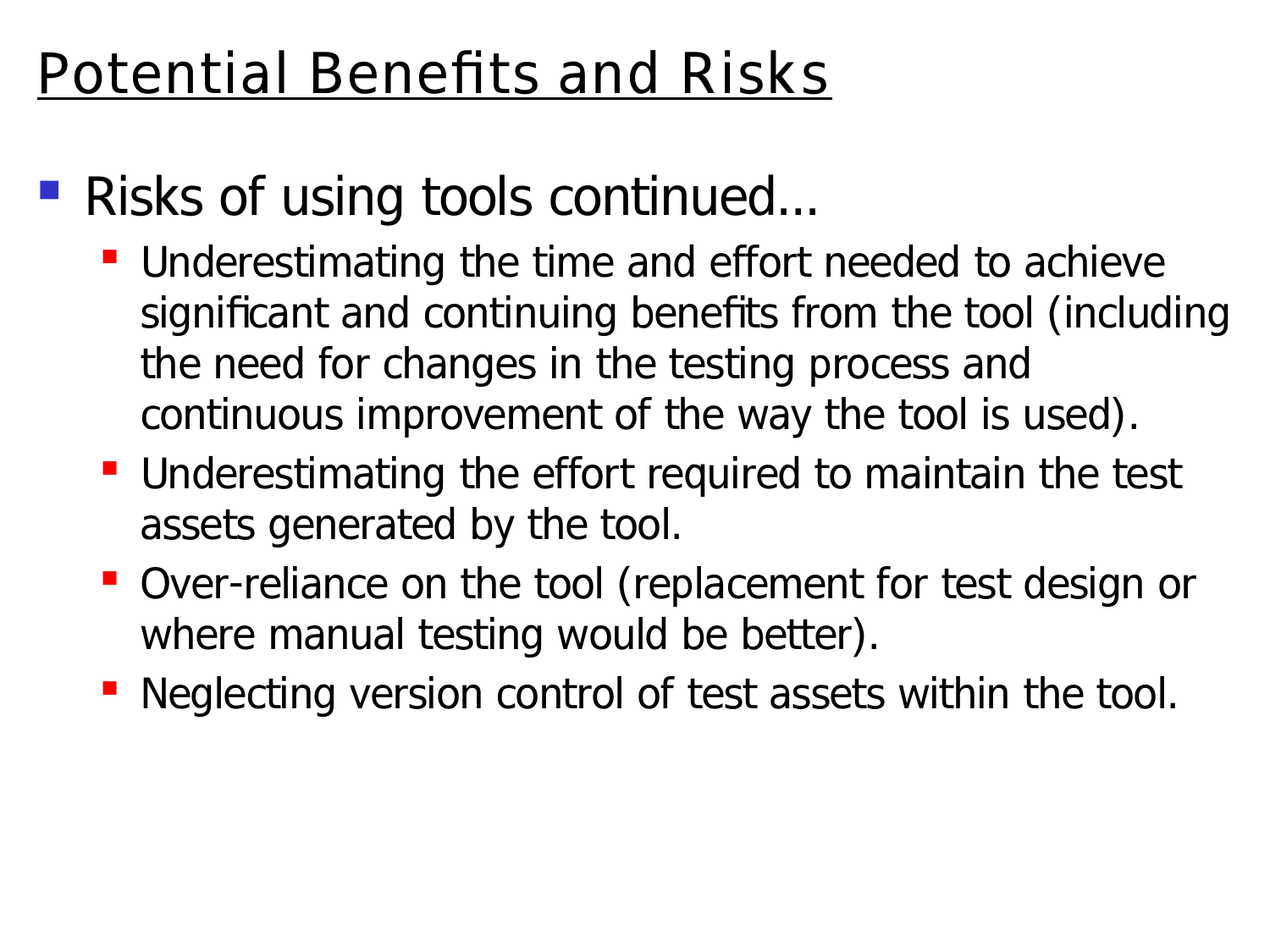

# Potential Benefits and Risks
Risks of using tools continued…
Underestimating the time and effort needed to achieve significant and continuing benefits from the tool (including the need for changes in the testing process and continuous improvement of the way the tool is used).
Underestimating the effort required to maintain the test assets generated by the tool.
Over-reliance on the tool (replacement for test design or where manual testing would be better).
Neglecting version control of test assets within the tool.